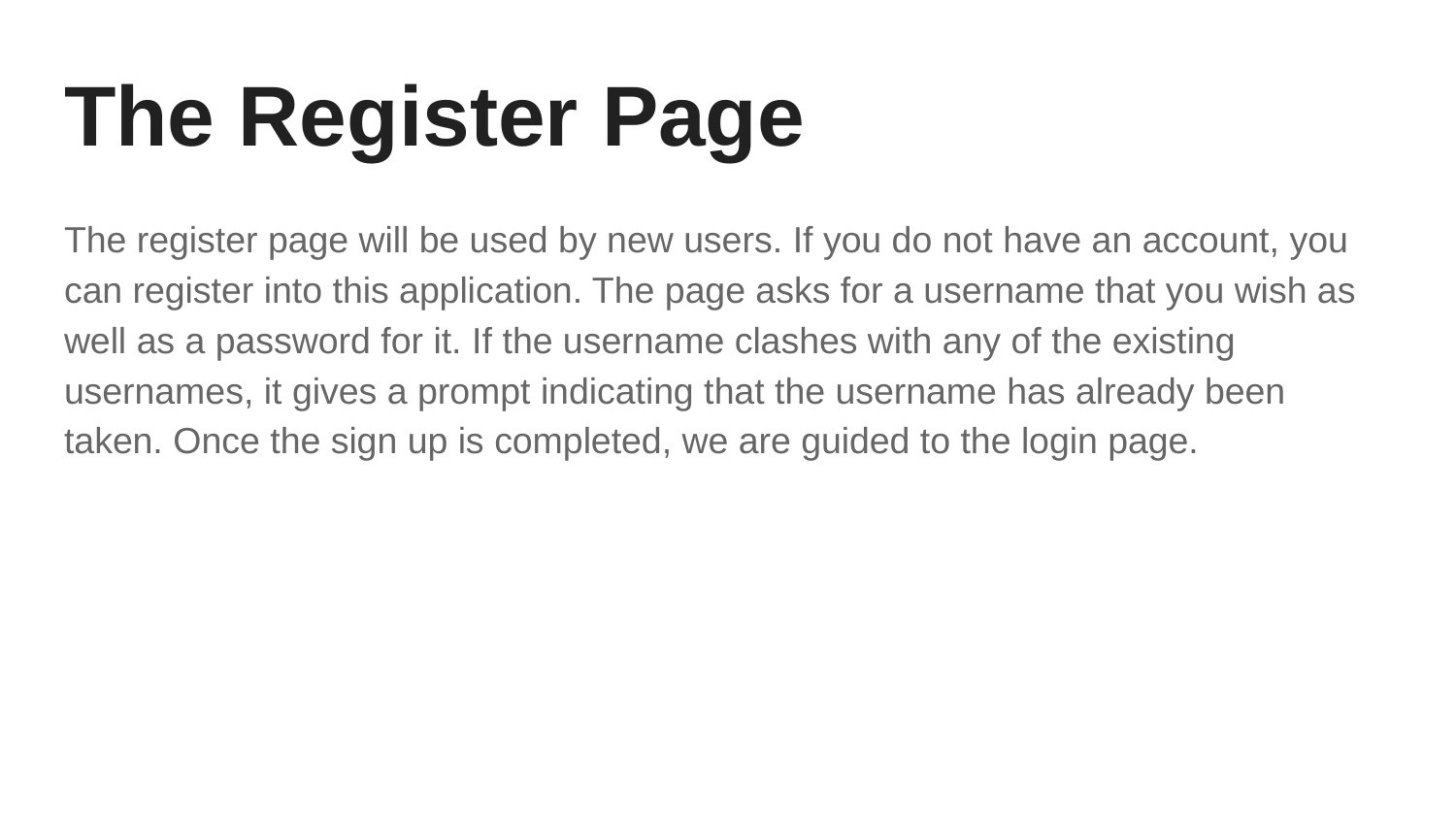

# The Register Page
The register page will be used by new users. If you do not have an account, you can register into this application. The page asks for a username that you wish as well as a password for it. If the username clashes with any of the existing usernames, it gives a prompt indicating that the username has already been taken. Once the sign up is completed, we are guided to the login page.